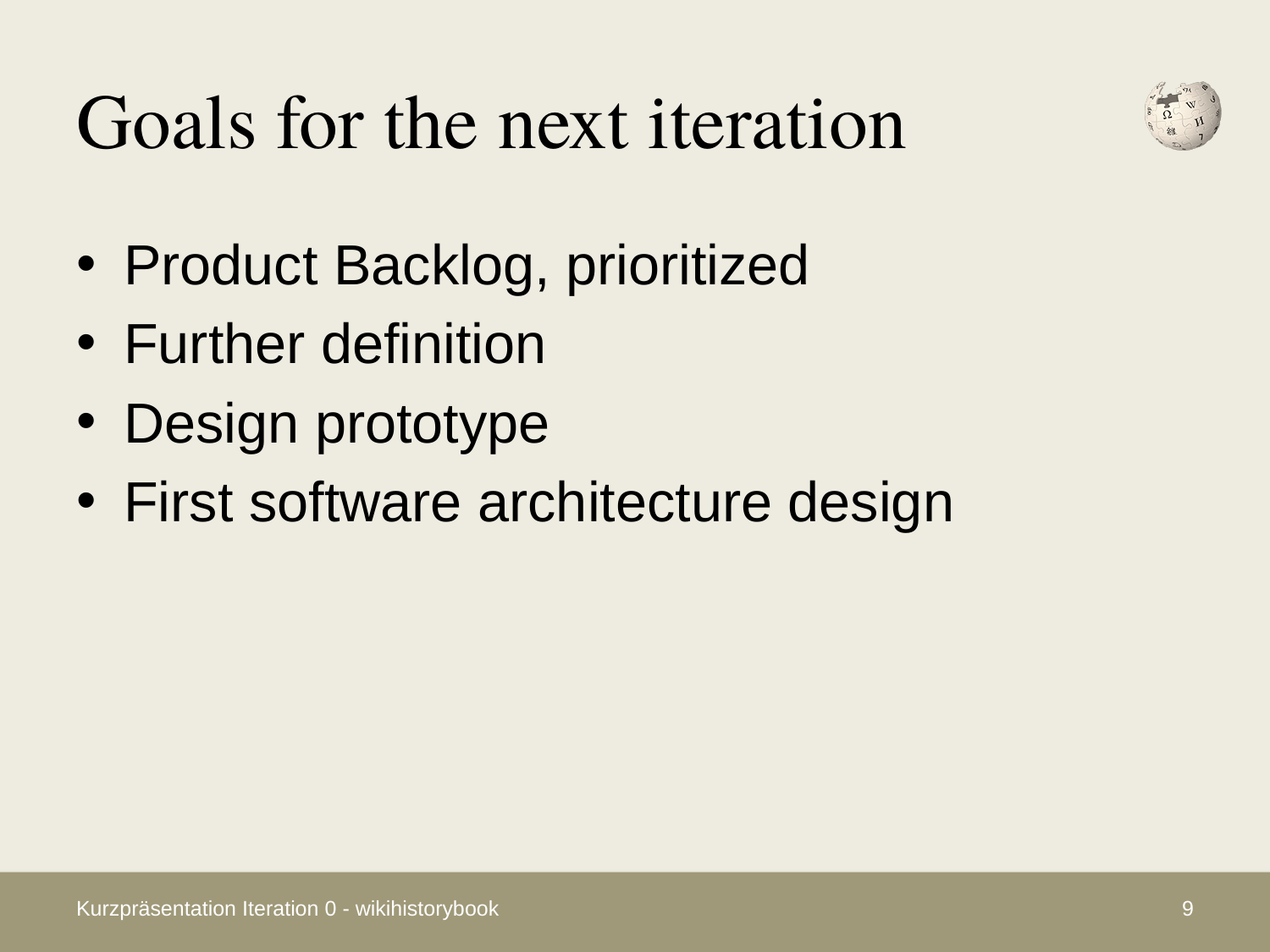

# Goals for the next iteration
Product Backlog, prioritized
Further definition
Design prototype
First software architecture design
Kurzpräsentation Iteration 0 - wikihistorybook
9